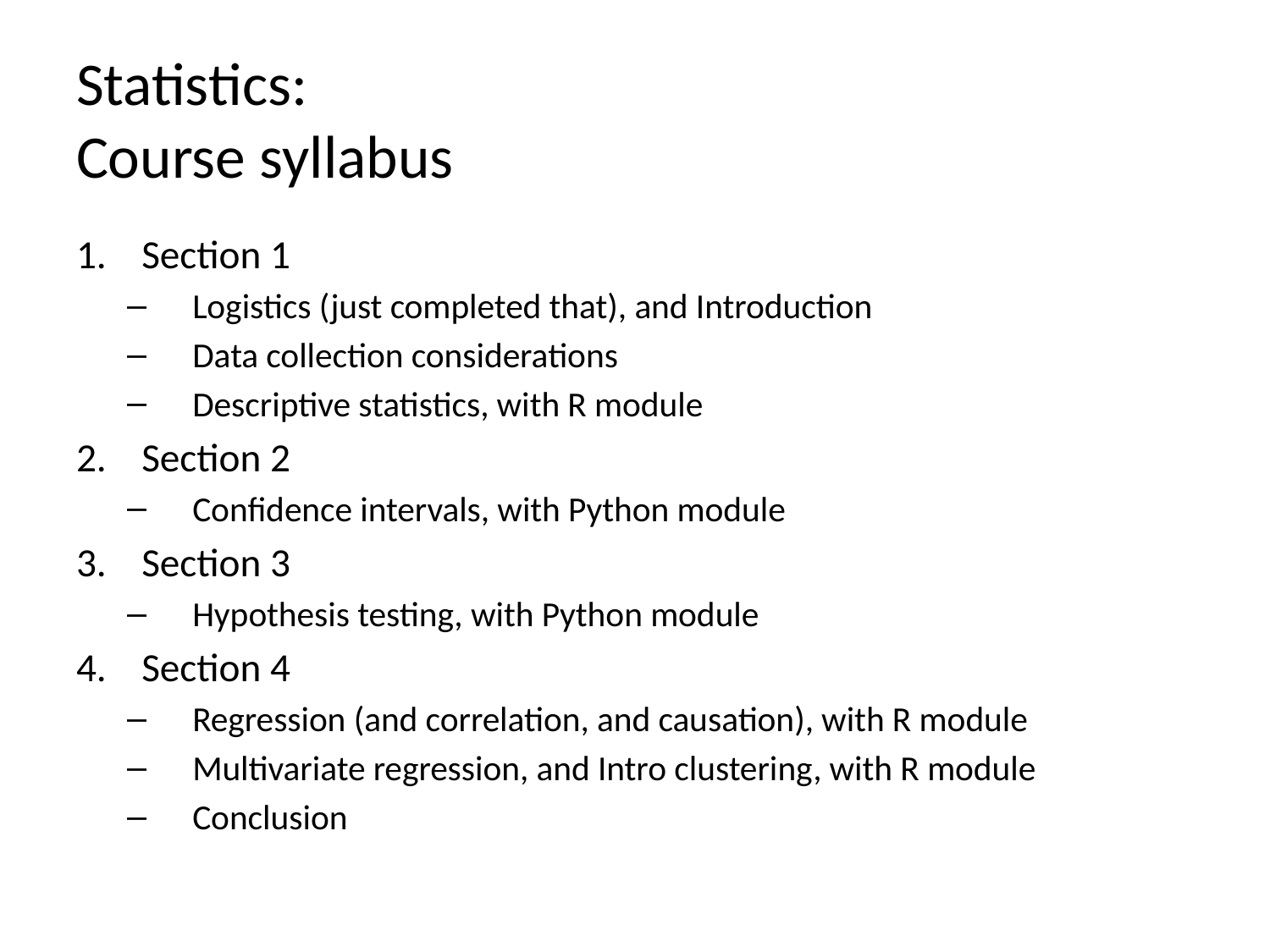

# Statistics: Course syllabus
Section 1
Logistics (just completed that), and Introduction
Data collection considerations
Descriptive statistics, with R module
Section 2
Confidence intervals, with Python module
Section 3
Hypothesis testing, with Python module
Section 4
Regression (and correlation, and causation), with R module
Multivariate regression, and Intro clustering, with R module
Conclusion